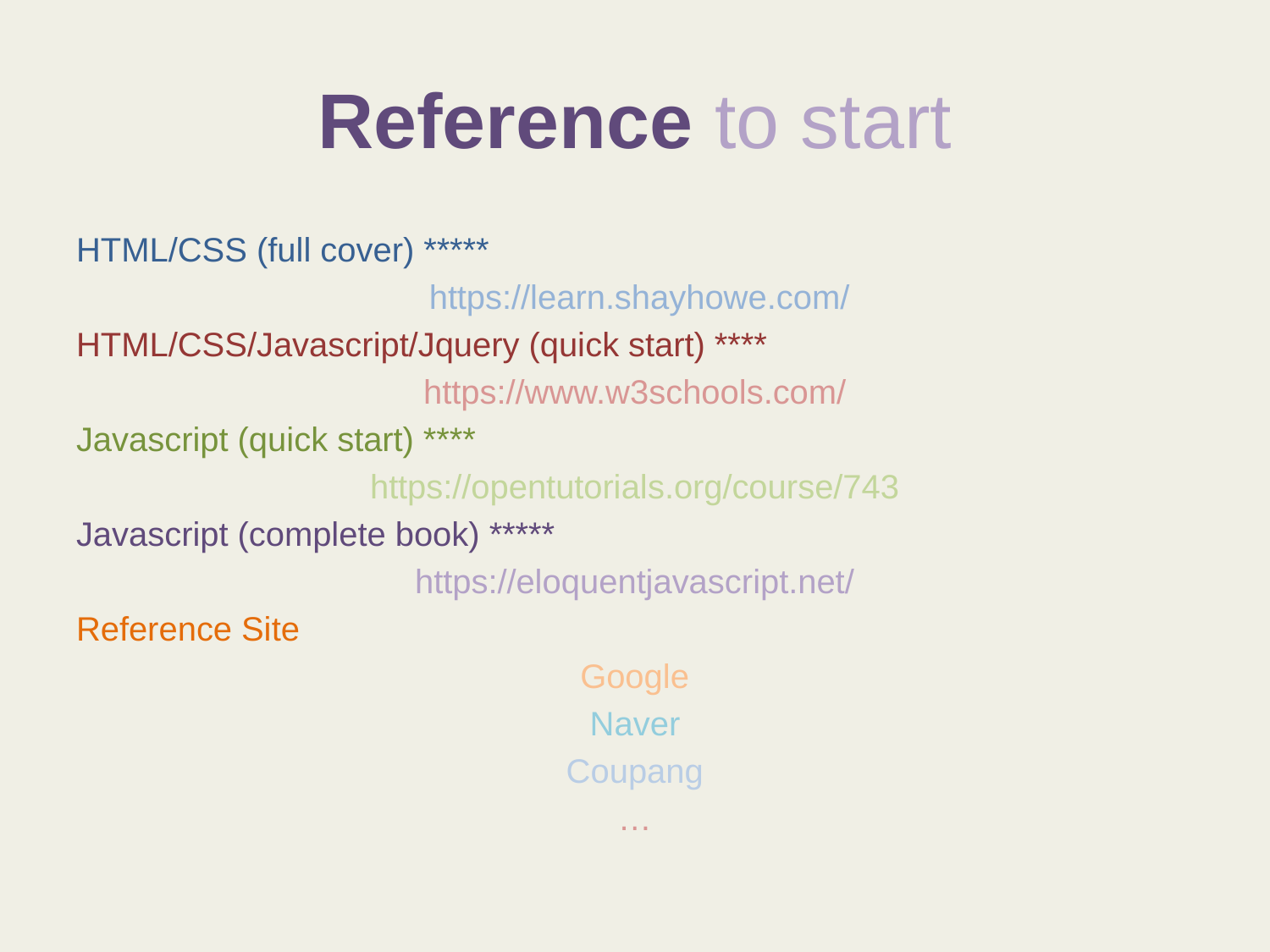

# Reference to start
HTML/CSS (full cover) *****
 https://learn.shayhowe.com/
HTML/CSS/Javascript/Jquery (quick start) ****
https://www.w3schools.com/
Javascript (quick start) ****
https://opentutorials.org/course/743
Javascript (complete book) *****
https://eloquentjavascript.net/
Reference Site
Google
Naver
Coupang
…